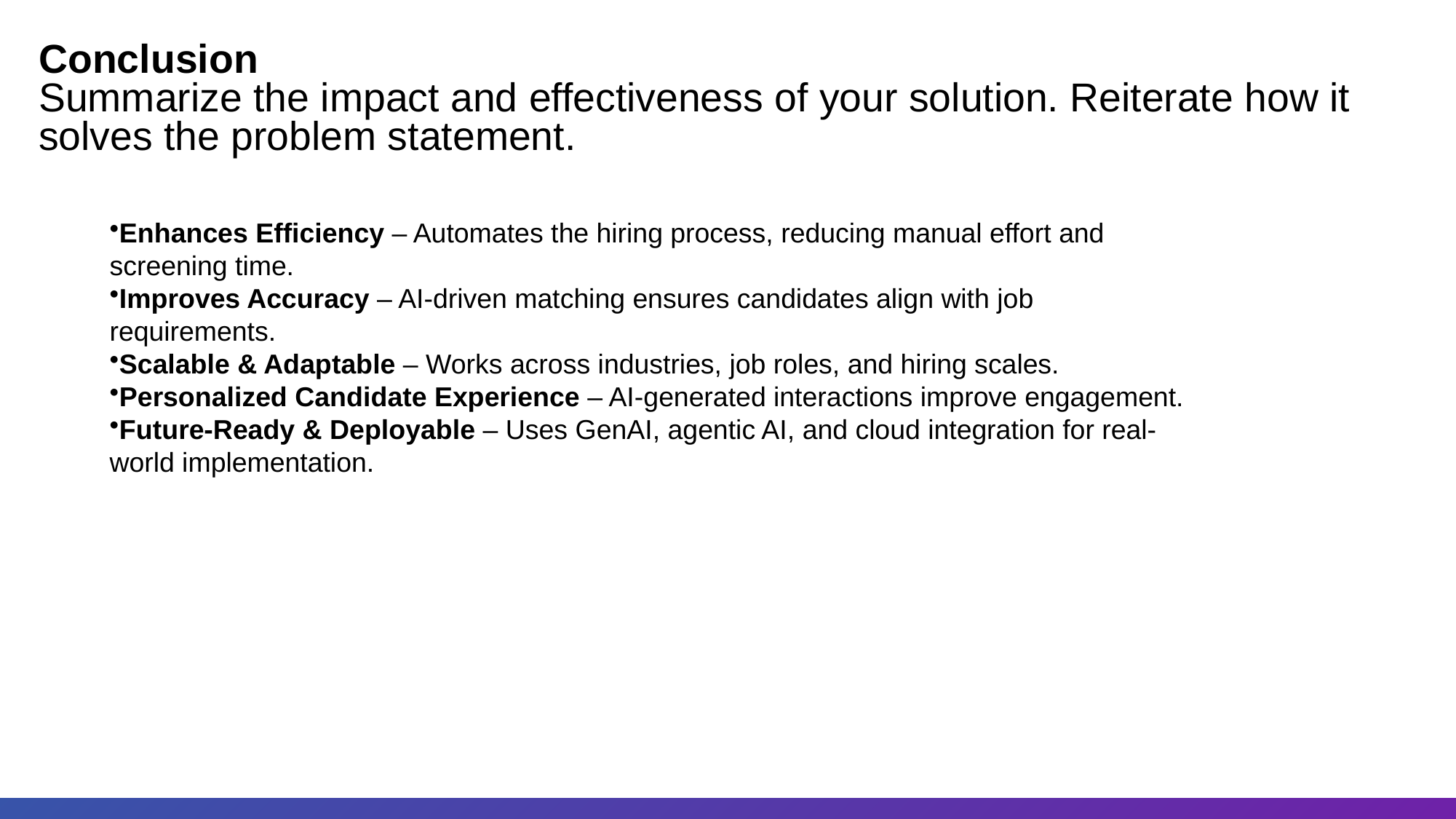

Conclusion
Summarize the impact and effectiveness of your solution. Reiterate how it solves the problem statement.
Enhances Efficiency – Automates the hiring process, reducing manual effort and screening time.
Improves Accuracy – AI-driven matching ensures candidates align with job requirements.
Scalable & Adaptable – Works across industries, job roles, and hiring scales.
Personalized Candidate Experience – AI-generated interactions improve engagement.
Future-Ready & Deployable – Uses GenAI, agentic AI, and cloud integration for real-world implementation.